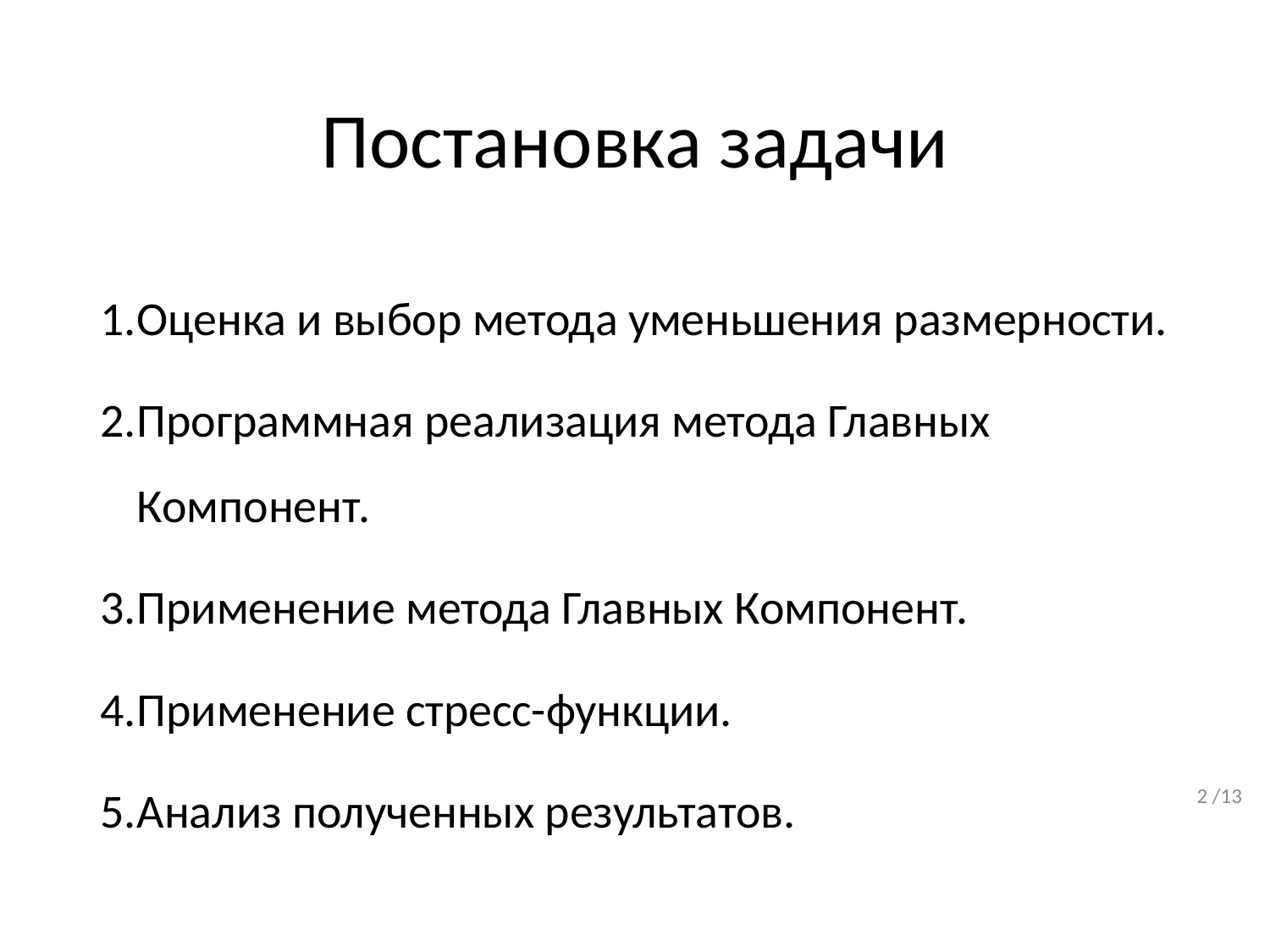

# Постановка задачи
Оценка и выбор метода уменьшения размерности.
Программная реализация метода Главных Компонент.
Применение метода Главных Компонент.
Применение стресс-функции.
Анализ полученных результатов.

2 /13